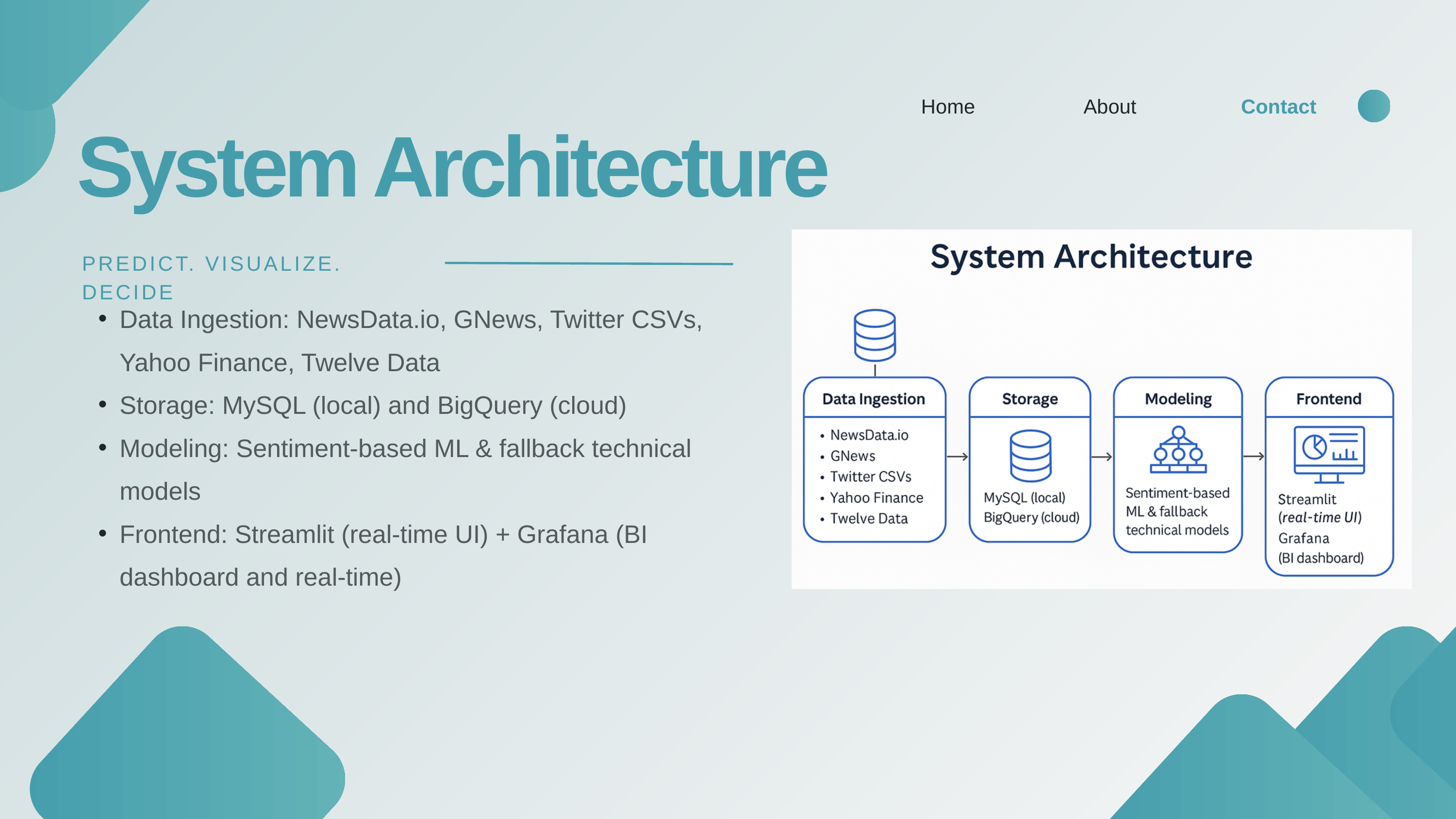

Home
About
Contact

System Architecture

PREDICT. VISUALIZE. DECIDE

Data Ingestion: NewsData.io, GNews, Twitter CSVs, Yahoo Finance, Twelve Data
Storage: MySQL (local) and BigQuery (cloud)
Modeling: Sentiment-based ML & fallback technical models
Frontend: Streamlit (real-time UI) + Grafana (BI dashboard and real-time)